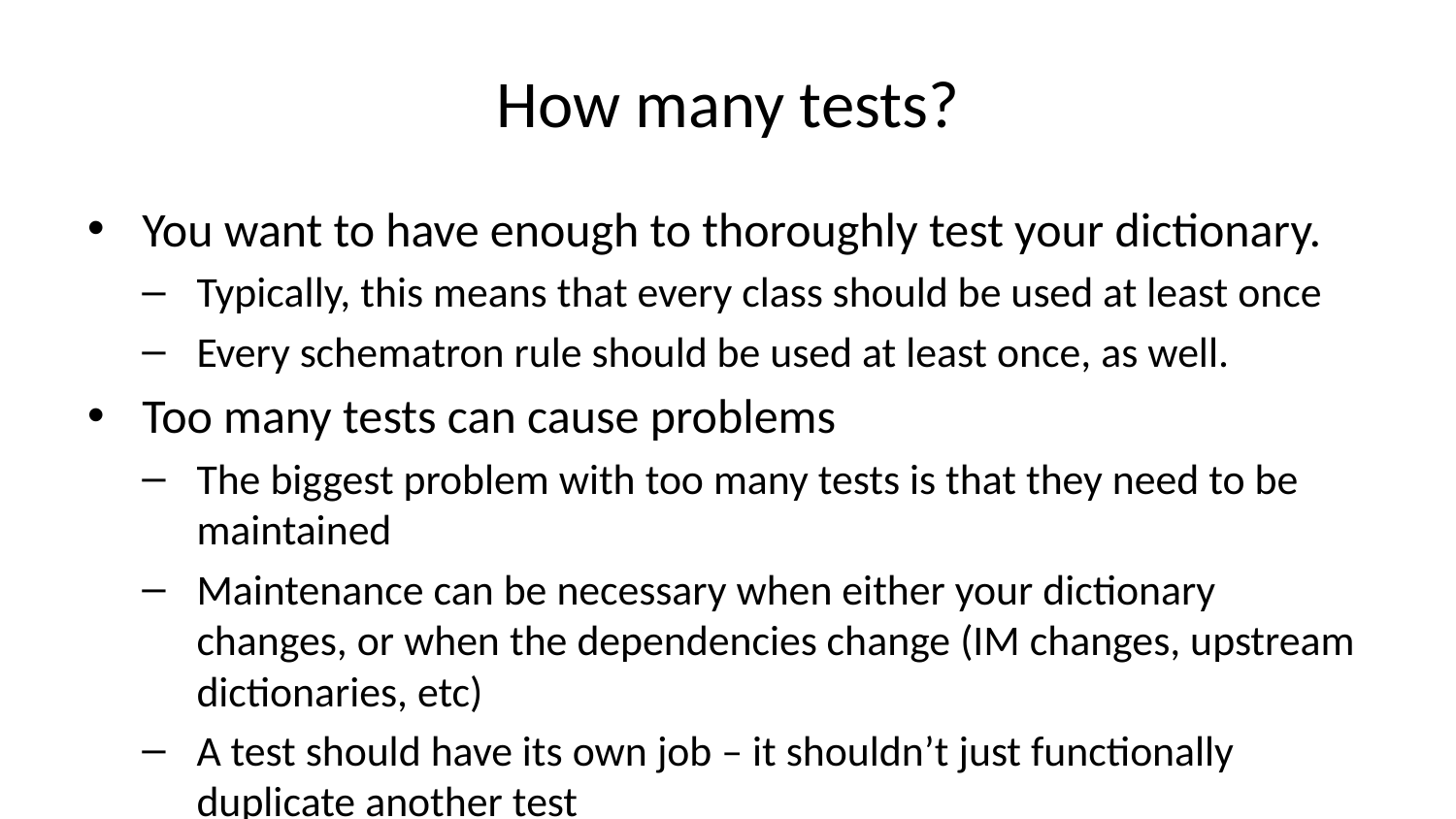

# How many tests?
You want to have enough to thoroughly test your dictionary.
Typically, this means that every class should be used at least once
Every schematron rule should be used at least once, as well.
Too many tests can cause problems
The biggest problem with too many tests is that they need to be maintained
Maintenance can be necessary when either your dictionary changes, or when the dependencies change (IM changes, upstream dictionaries, etc)
A test should have its own job – it shouldn’t just functionally duplicate another test